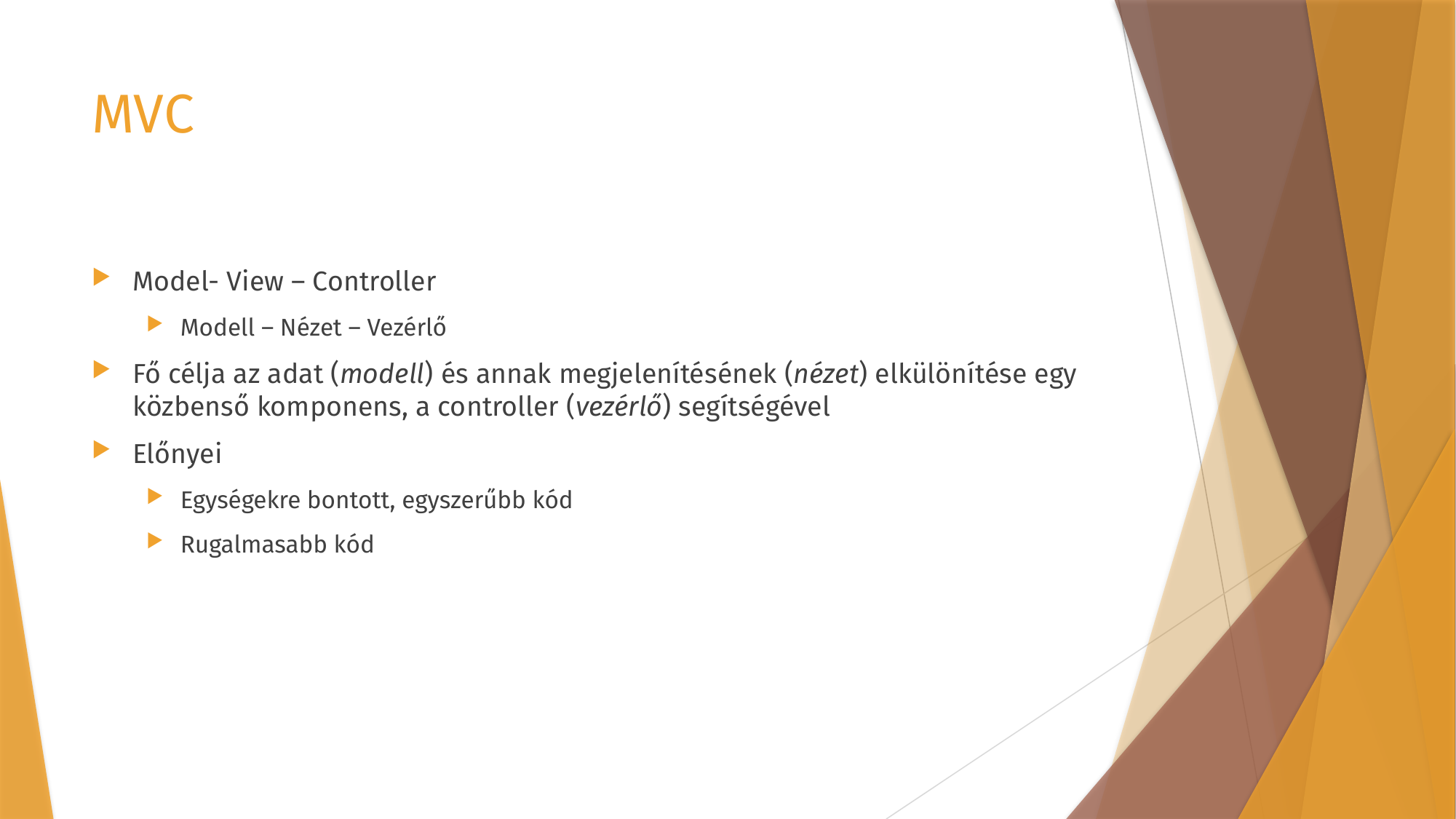

# MVC
Model- View – Controller
Modell – Nézet – Vezérlő
Fő célja az adat (modell) és annak megjelenítésének (nézet) elkülönítése egy közbenső komponens, a controller (vezérlő) segítségével
Előnyei
Egységekre bontott, egyszerűbb kód
Rugalmasabb kód